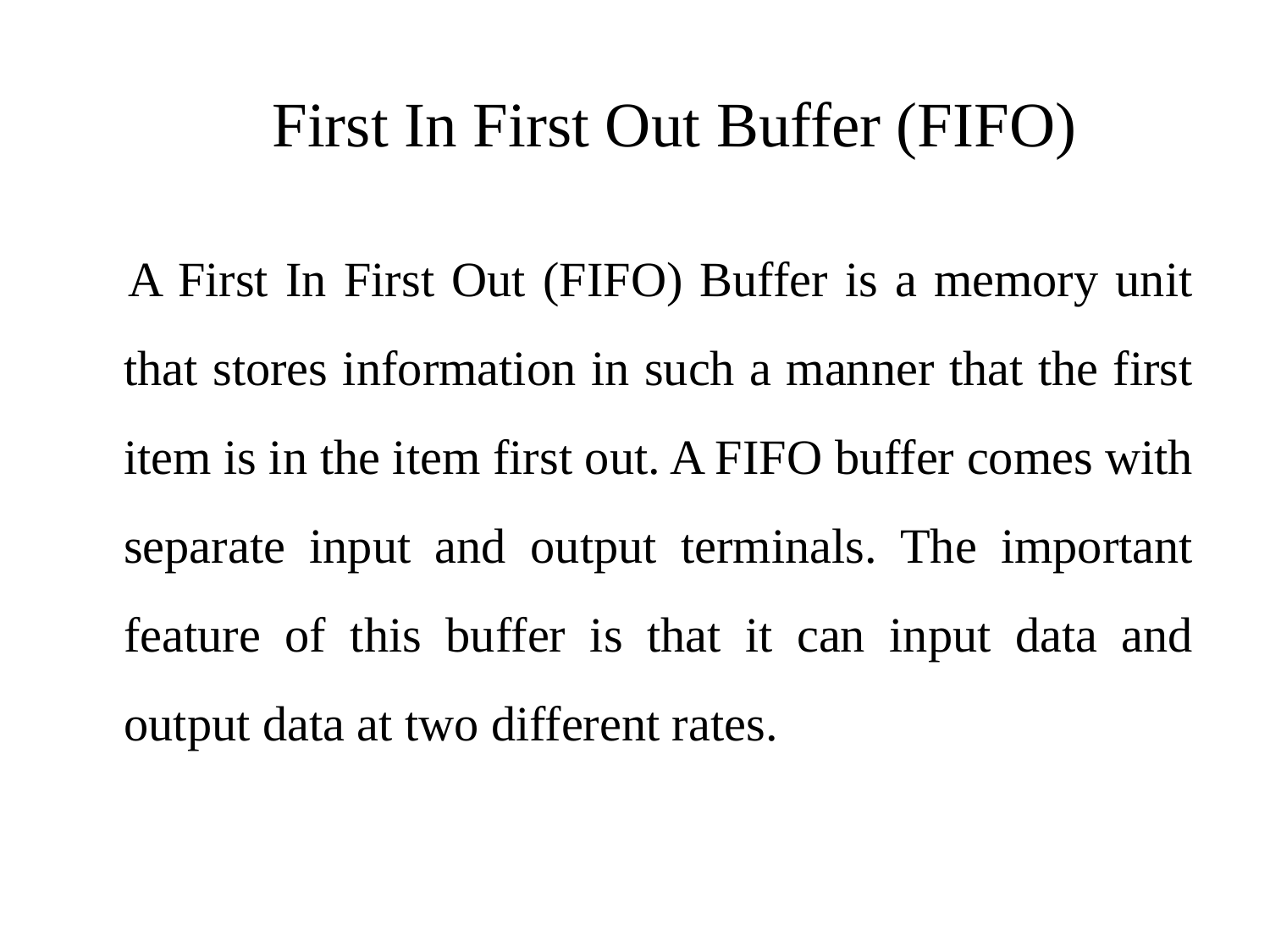

# First In First Out Buffer (FIFO)
   A First In First Out (FIFO) Buffer is a memory unit that stores information in such a manner that the first item is in the item first out. A FIFO buffer comes with separate input and output terminals. The important feature of this buffer is that it can input data and output data at two different rates.